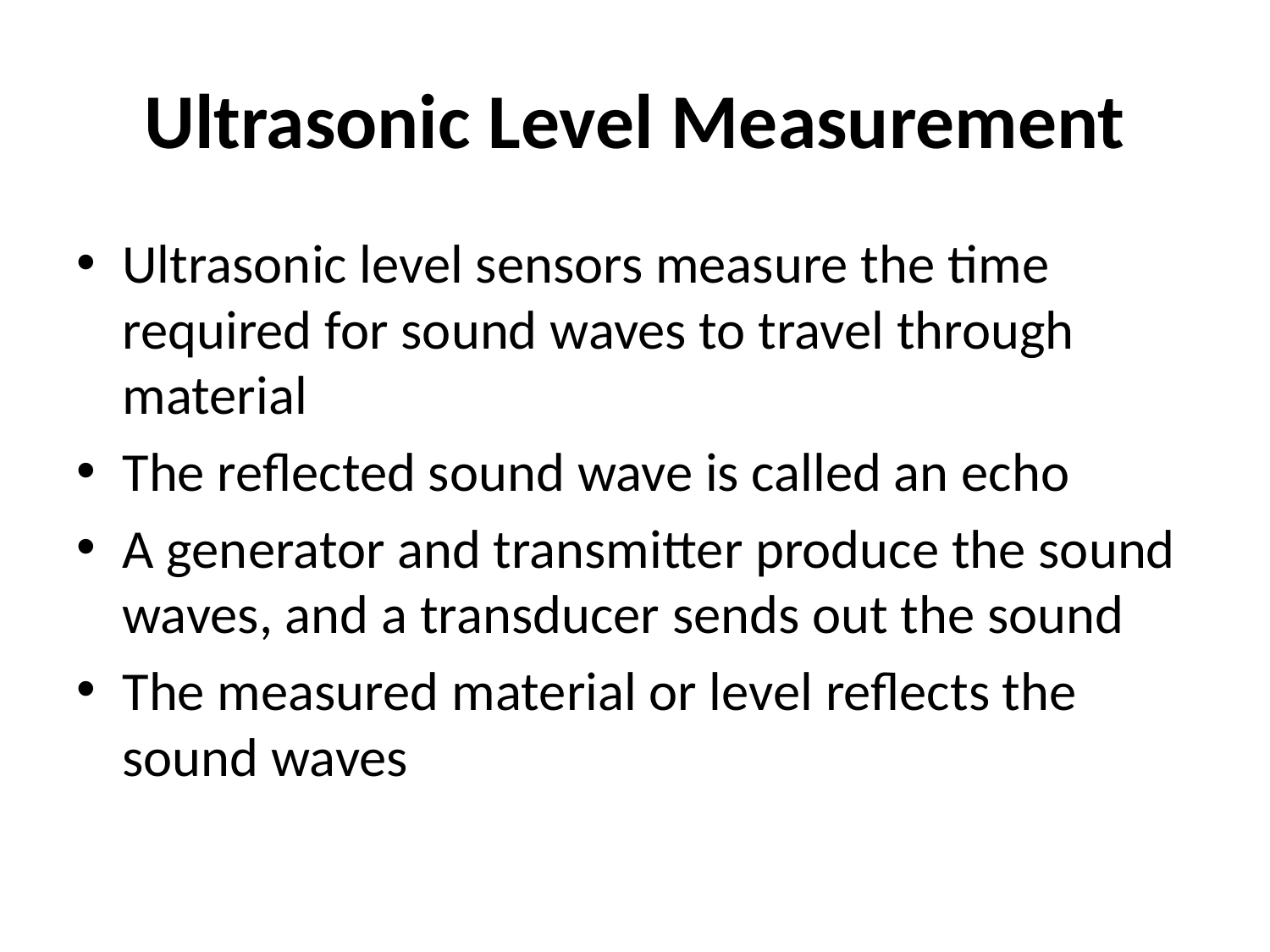

# Ultrasonic Level Measurement
Ultrasonic level sensors measure the time required for sound waves to travel through material
The reflected sound wave is called an echo
A generator and transmitter produce the sound waves, and a transducer sends out the sound
The measured material or level reflects the sound waves